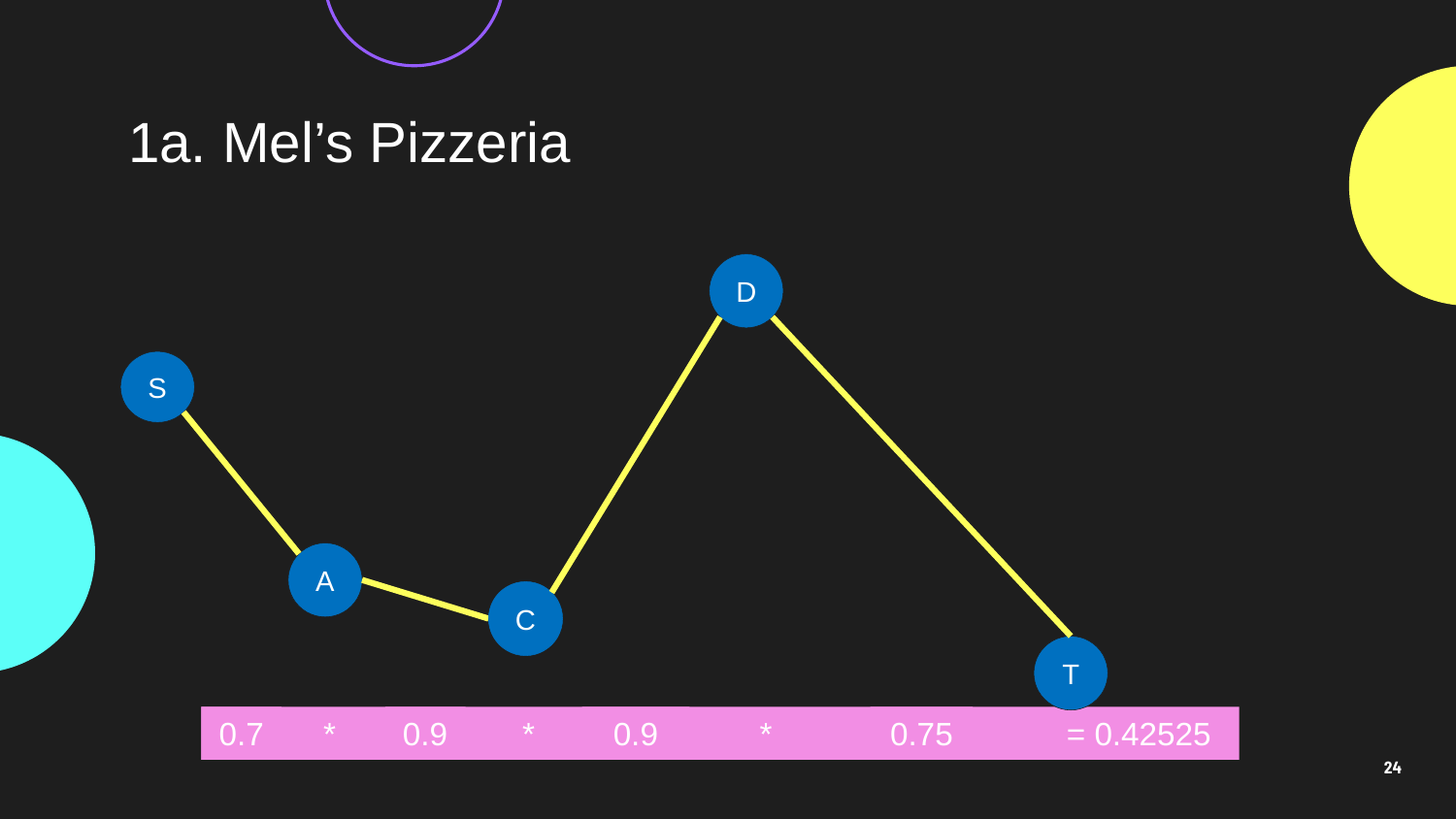

# 1a. Mel’s Pizzeria
D
S
A
C
T

            *	                  *	            *	                              = 0.42525
0.7
0.9
0.9
0.75
24